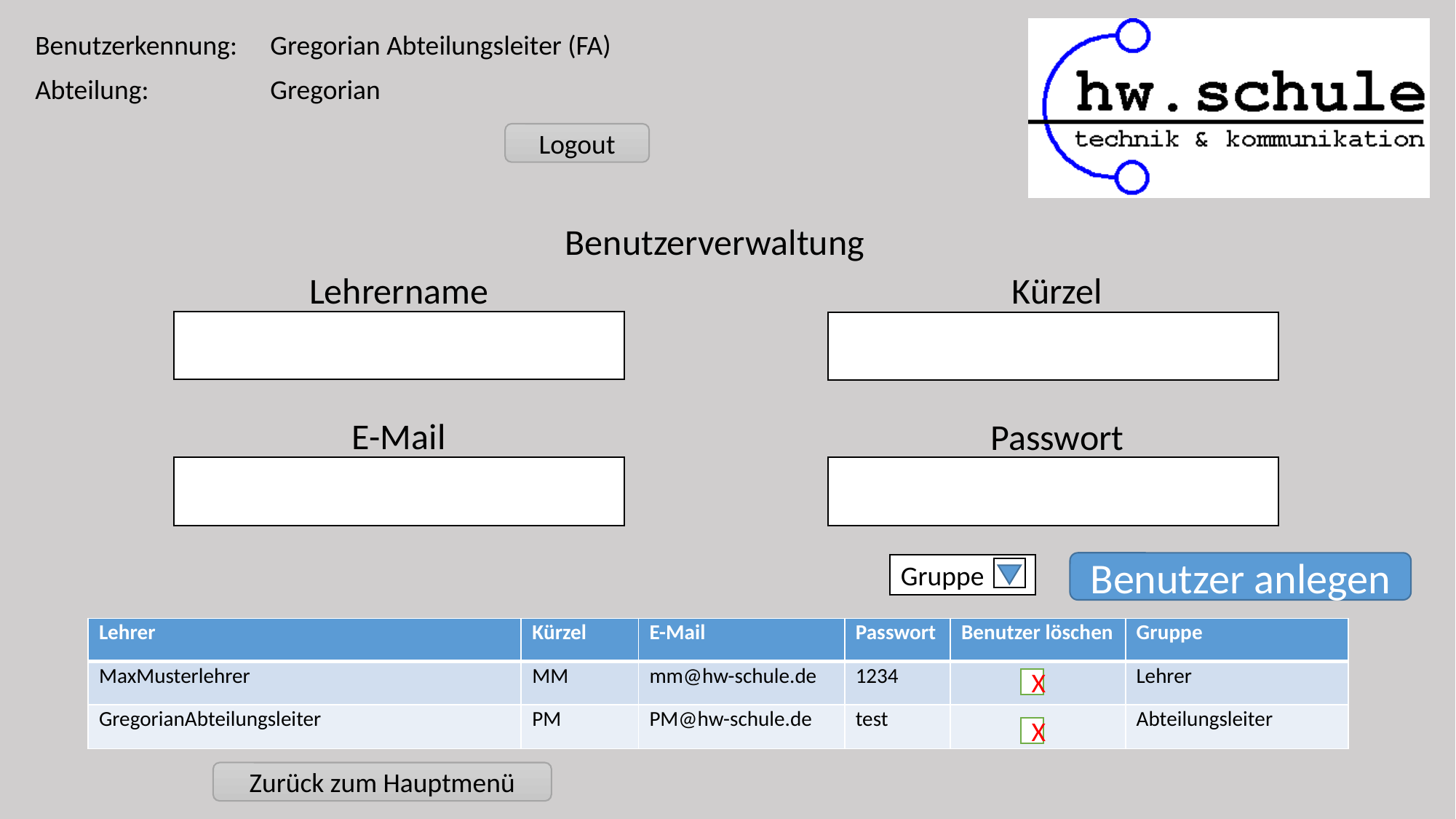

| Benutzerkennung: | Gregorian Abteilungsleiter (FA) |
| --- | --- |
| Abteilung: | Gregorian |
|  |  |
Logout
Benutzerverwaltung
Lehrername
Kürzel

E-Mail
Passwort

Benutzer anlegen
Gruppe

| Lehrer | Kürzel | E-Mail | Passwort | Benutzer löschen | Gruppe |
| --- | --- | --- | --- | --- | --- |
| MaxMusterlehrer | MM | mm@hw-schule.de | 1234 |  | Lehrer |
| GregorianAbteilungsleiter | PM | PM@hw-schule.de | test |  | Abteilungsleiter |
X
X
Zurück zum Hauptmenü